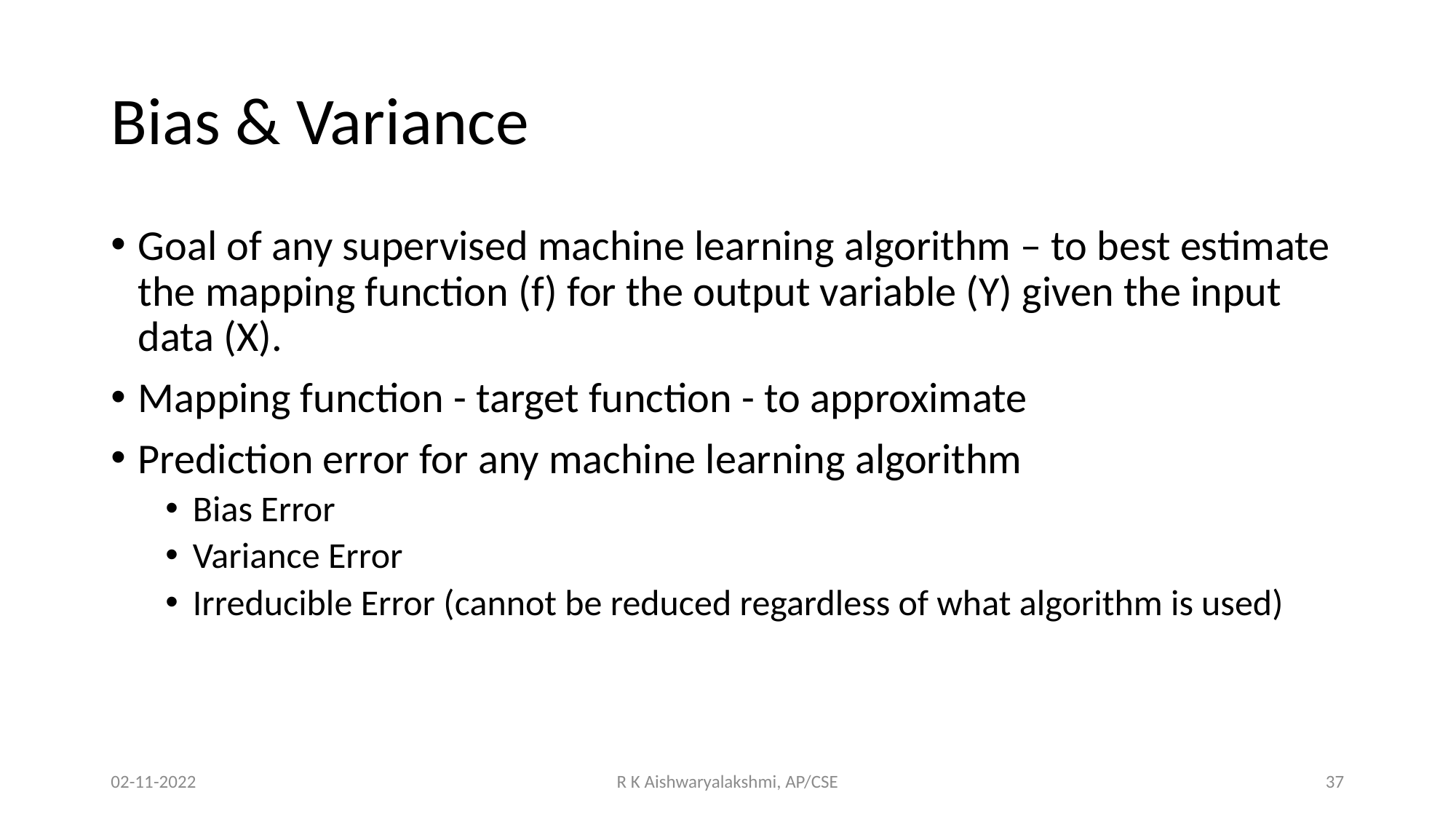

# Bias & Variance
Goal of any supervised machine learning algorithm – to best estimate the mapping function (f) for the output variable (Y) given the input data (X).
Mapping function - target function - to approximate
Prediction error for any machine learning algorithm
Bias Error
Variance Error
Irreducible Error (cannot be reduced regardless of what algorithm is used)

02-11-2022
R K Aishwaryalakshmi, AP/CSE
37